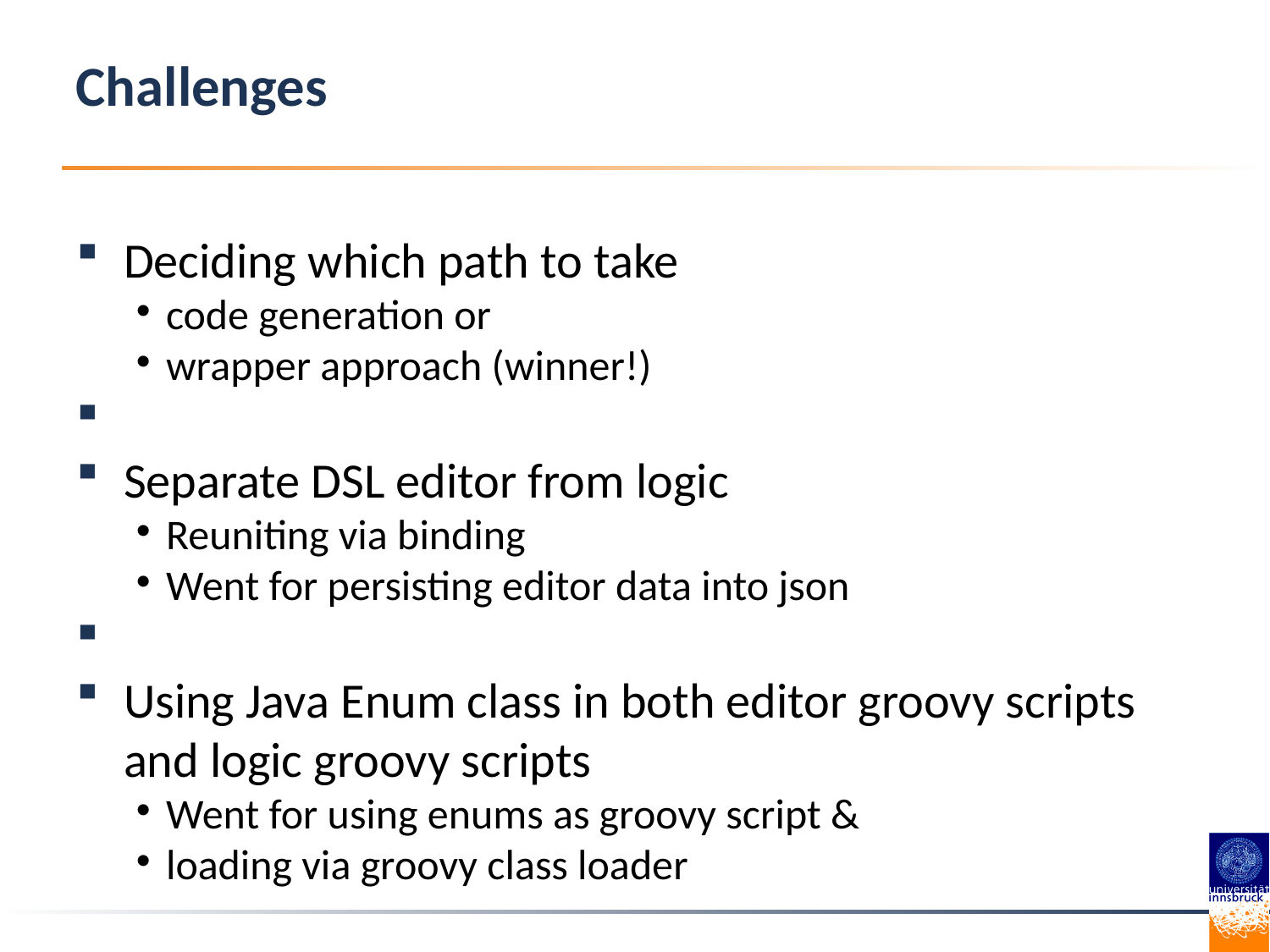

Challenges
Deciding which path to take
code generation or
wrapper approach (winner!)

Separate DSL editor from logic
Reuniting via binding
Went for persisting editor data into json

Using Java Enum class in both editor groovy scripts and logic groovy scripts
Went for using enums as groovy script &
loading via groovy class loader